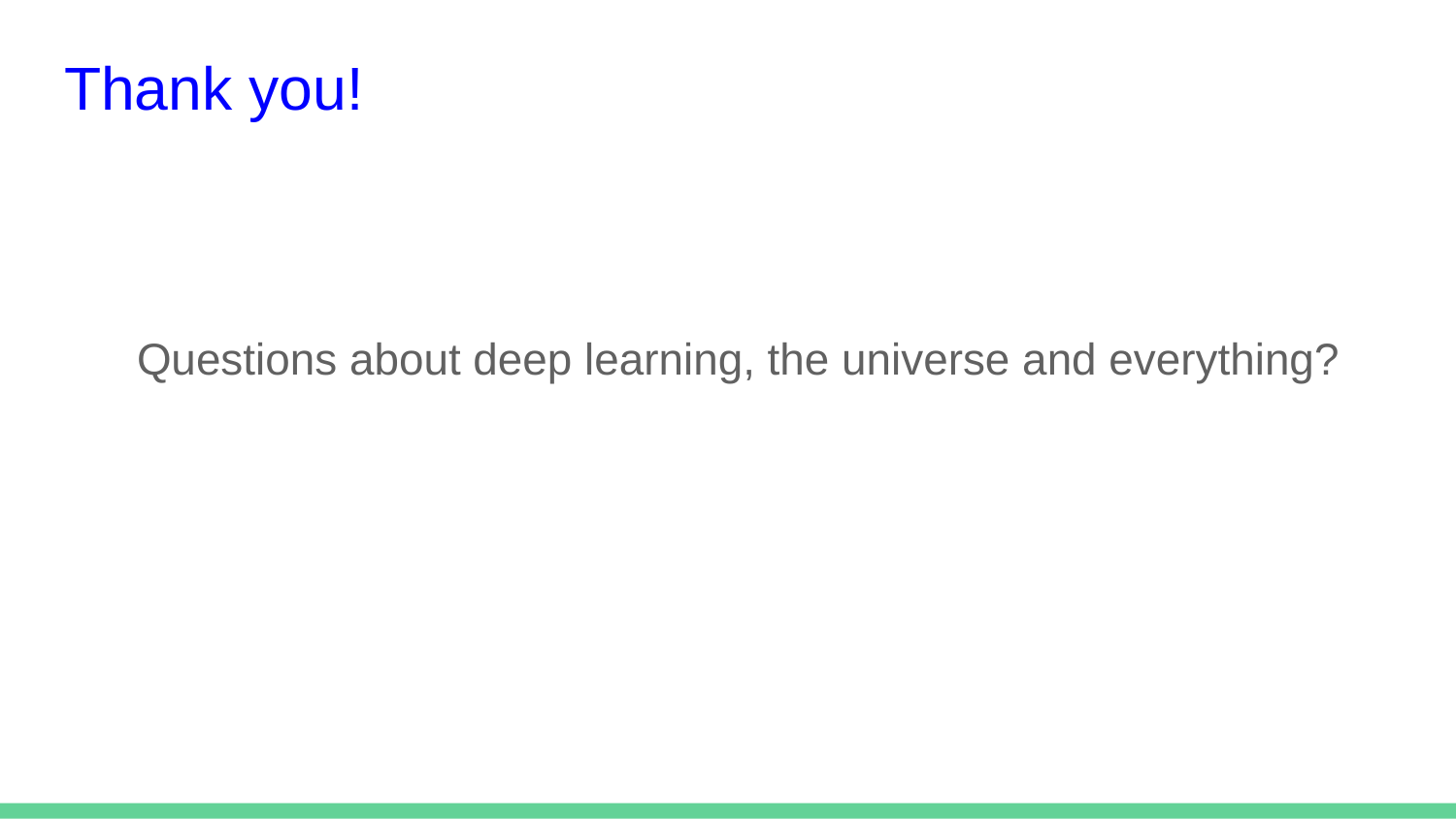

# Thank you!

Questions about deep learning, the universe and everything?